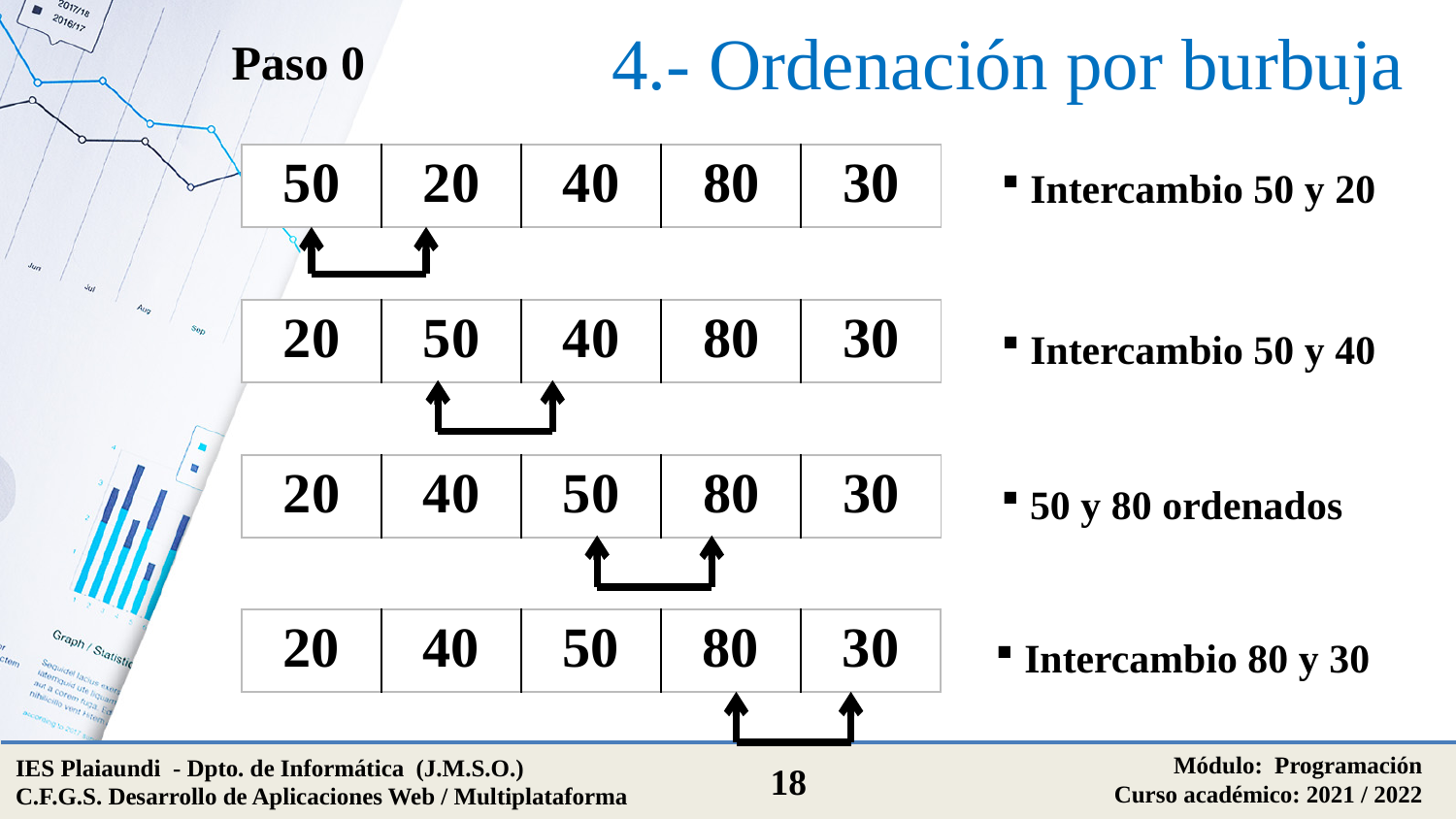

# 4.- Ordenación por burbuja
Paso 0
| 50 | 20 | 40 | 80 | 30 |
| --- | --- | --- | --- | --- |
Intercambio 50 y 20
| 20 | 50 | 40 | 80 | 30 |
| --- | --- | --- | --- | --- |
Intercambio 50 y 40
| 20 | 40 | 50 | 80 | 30 |
| --- | --- | --- | --- | --- |
50 y 80 ordenados
| 20 | 40 | 50 | 80 | 30 |
| --- | --- | --- | --- | --- |
Intercambio 80 y 30

Módulo:  Programación
Curso académico: 2021 / 2022
IES Plaiaundi  - Dpto. de Informática  (J.M.S.O.)
C.F.G.S. Desarrollo de Aplicaciones Web / Multiplataforma
18